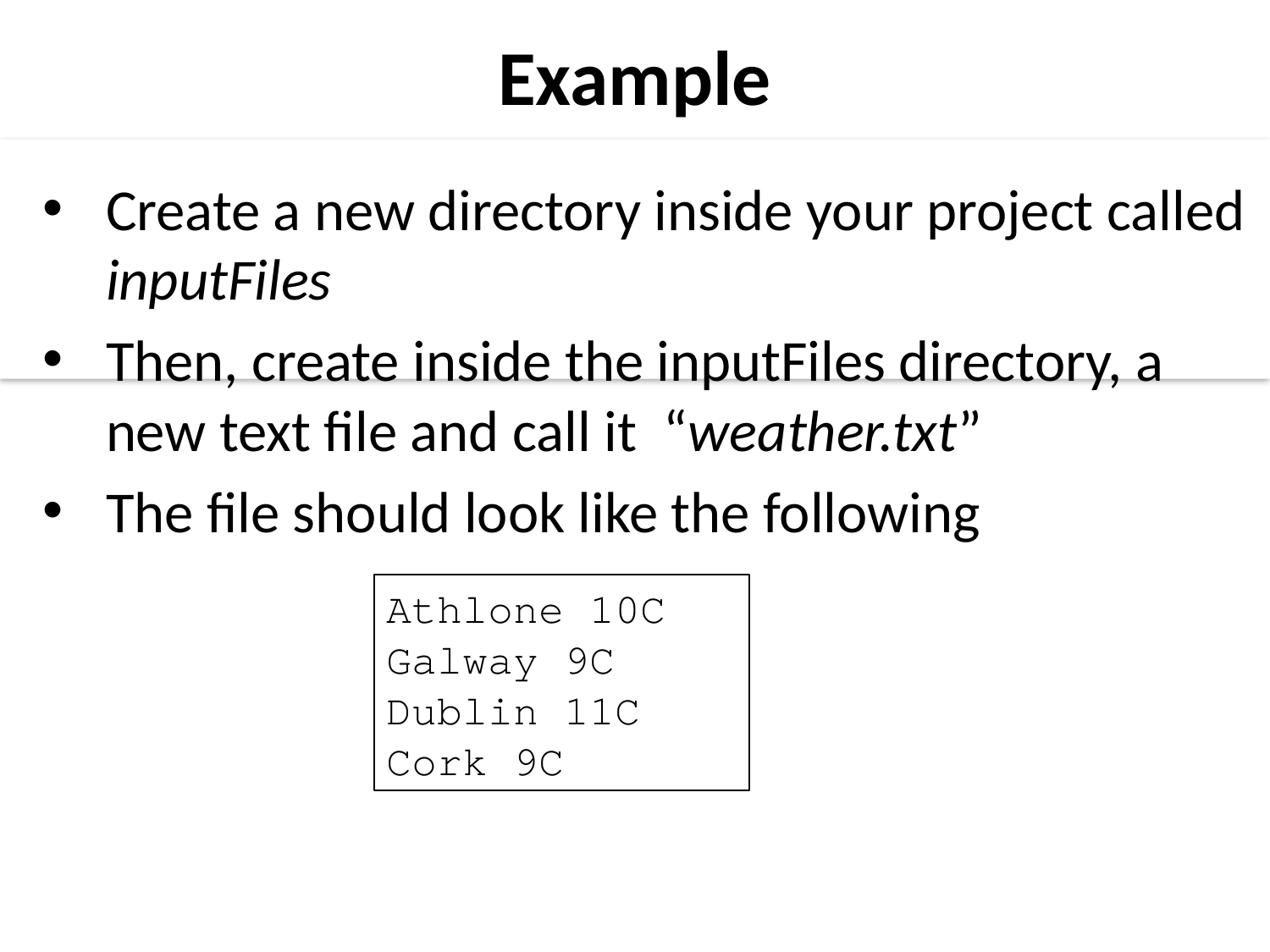

Example

Create a new directory inside your project called inputFiles
Then, create inside the inputFiles directory, a new text file and call it  “weather.txt”
The file should look like the following

Athlone 10C
Galway 9C
Dublin 11C
Cork 9C